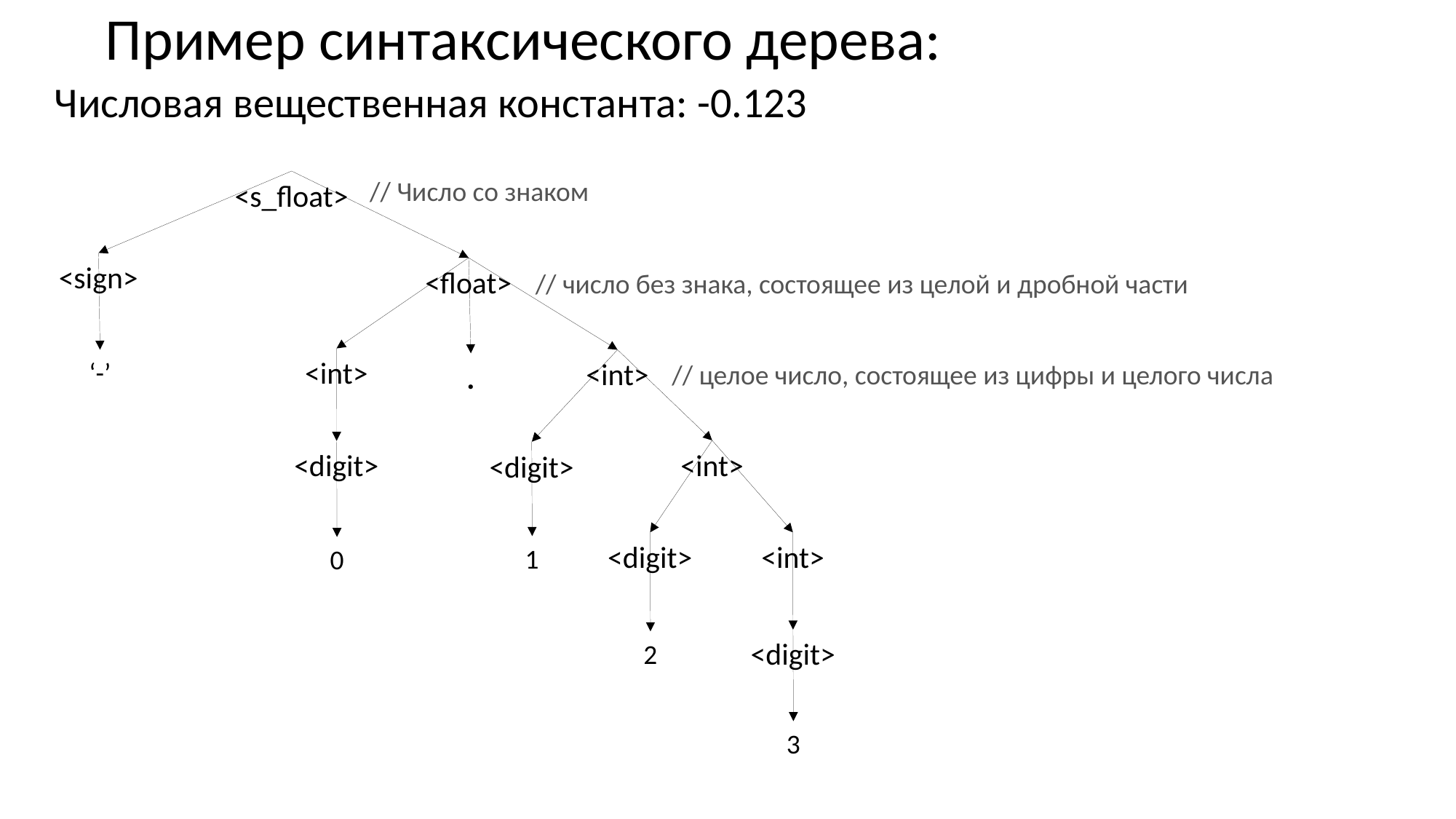

# Пример синтаксического дерева:
Числовая вещественная константа: -0.123
// Число со знаком
<s_float>
<sign>
<float>
// число без знака, состоящее из целой и дробной части
<int>
‘-’
<int>
// целое число, состоящее из цифры и целого числа
.
<int>
<digit>
<digit>
<digit>
<int>
1
0
<digit>
2
3